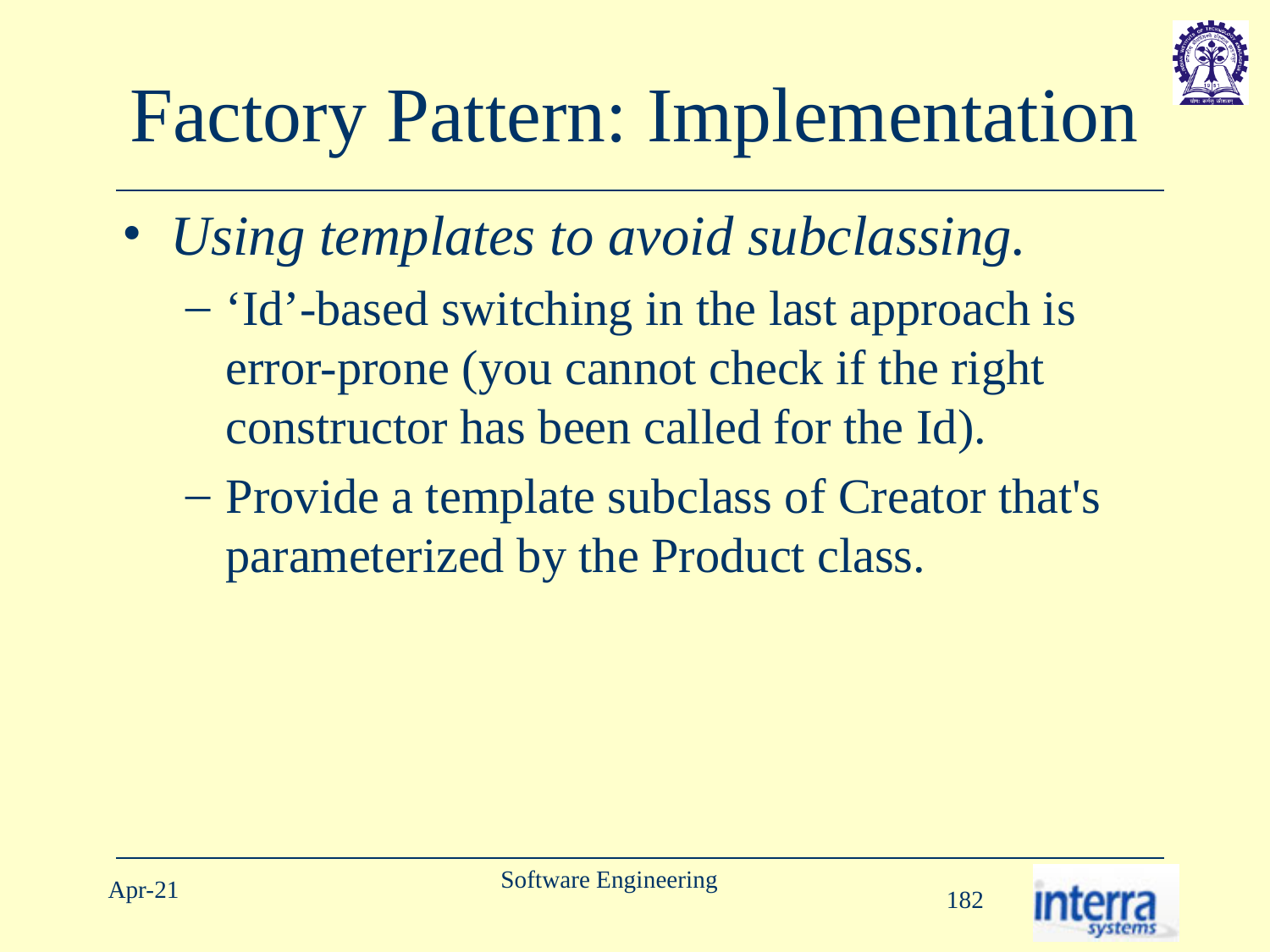

# Factory Pattern: Implementation
Using templates to avoid subclassing.
‘Id’-based switching in the last approach is error-prone (you cannot check if the right constructor has been called for the Id).
Provide a template subclass of Creator that's parameterized by the Product class.
Software Engineering
Apr-21